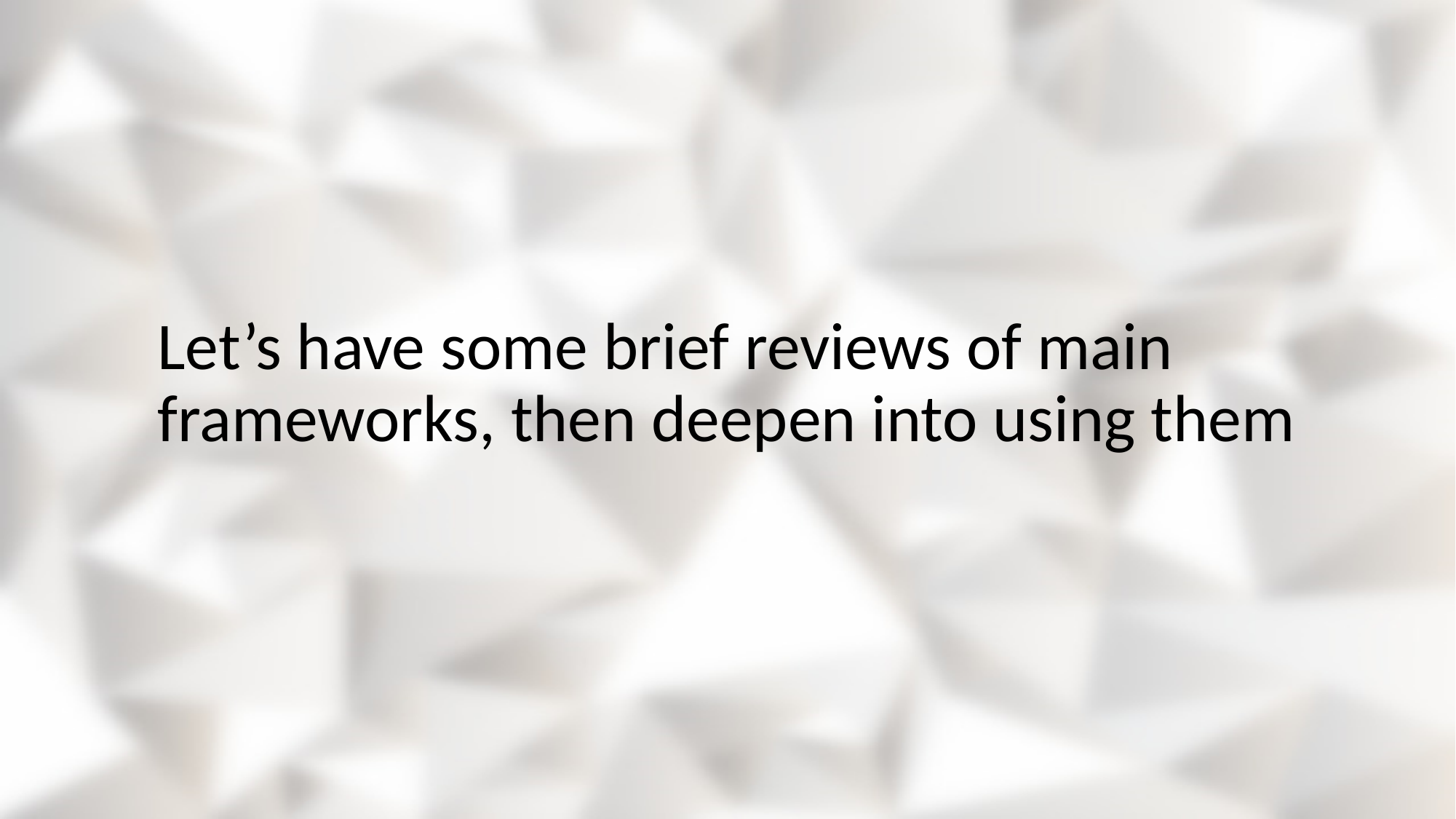

# Let’s have some brief reviews of main frameworks, then deepen into using them